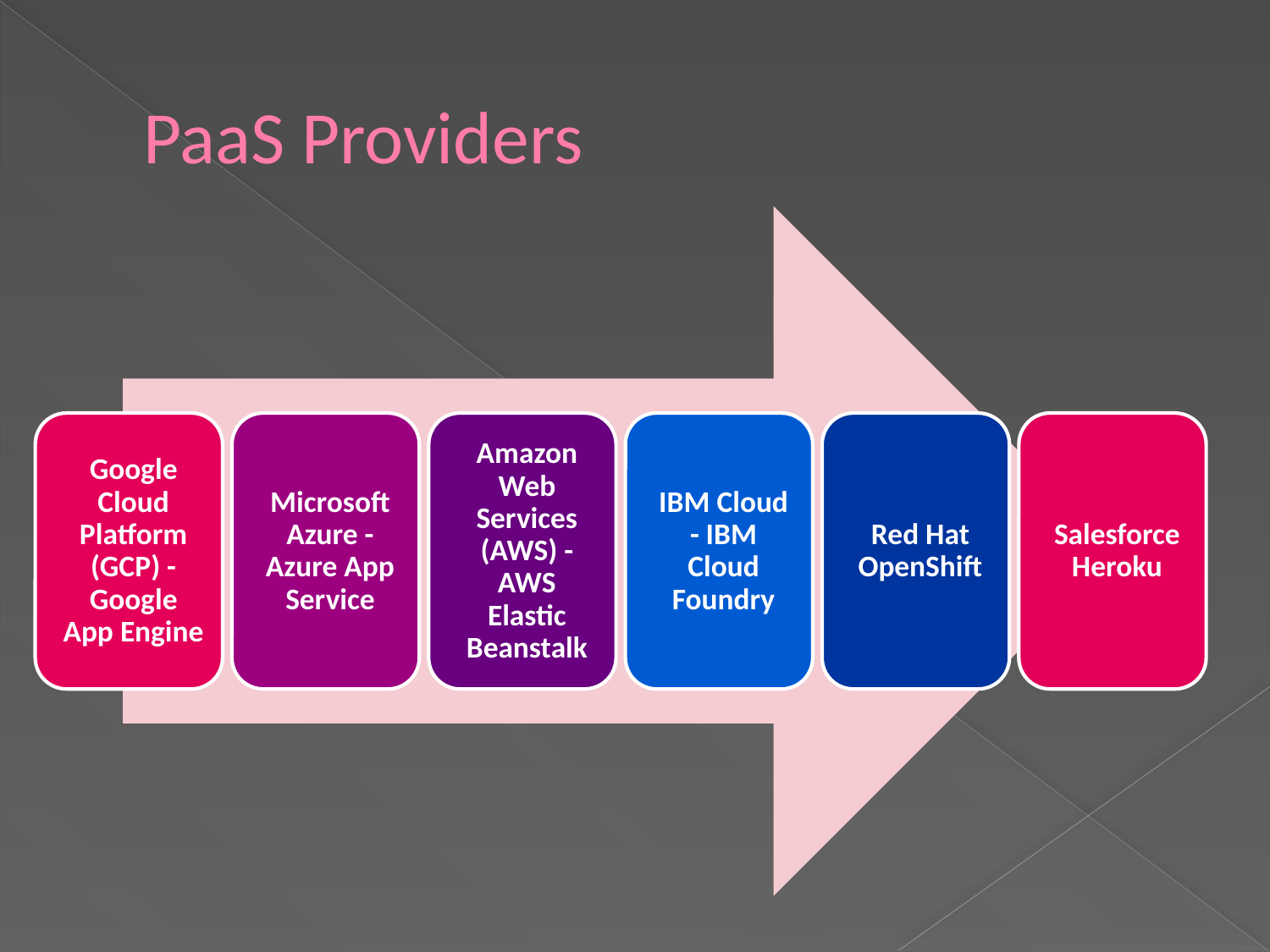

# PaaS Providers
Google Cloud Platform (GCP) - Google App Engine
Microsoft Azure - Azure App Service
Amazon Web Services (AWS) - AWS Elastic Beanstalk
IBM Cloud - IBM Cloud Foundry
Red Hat OpenShift
Salesforce Heroku